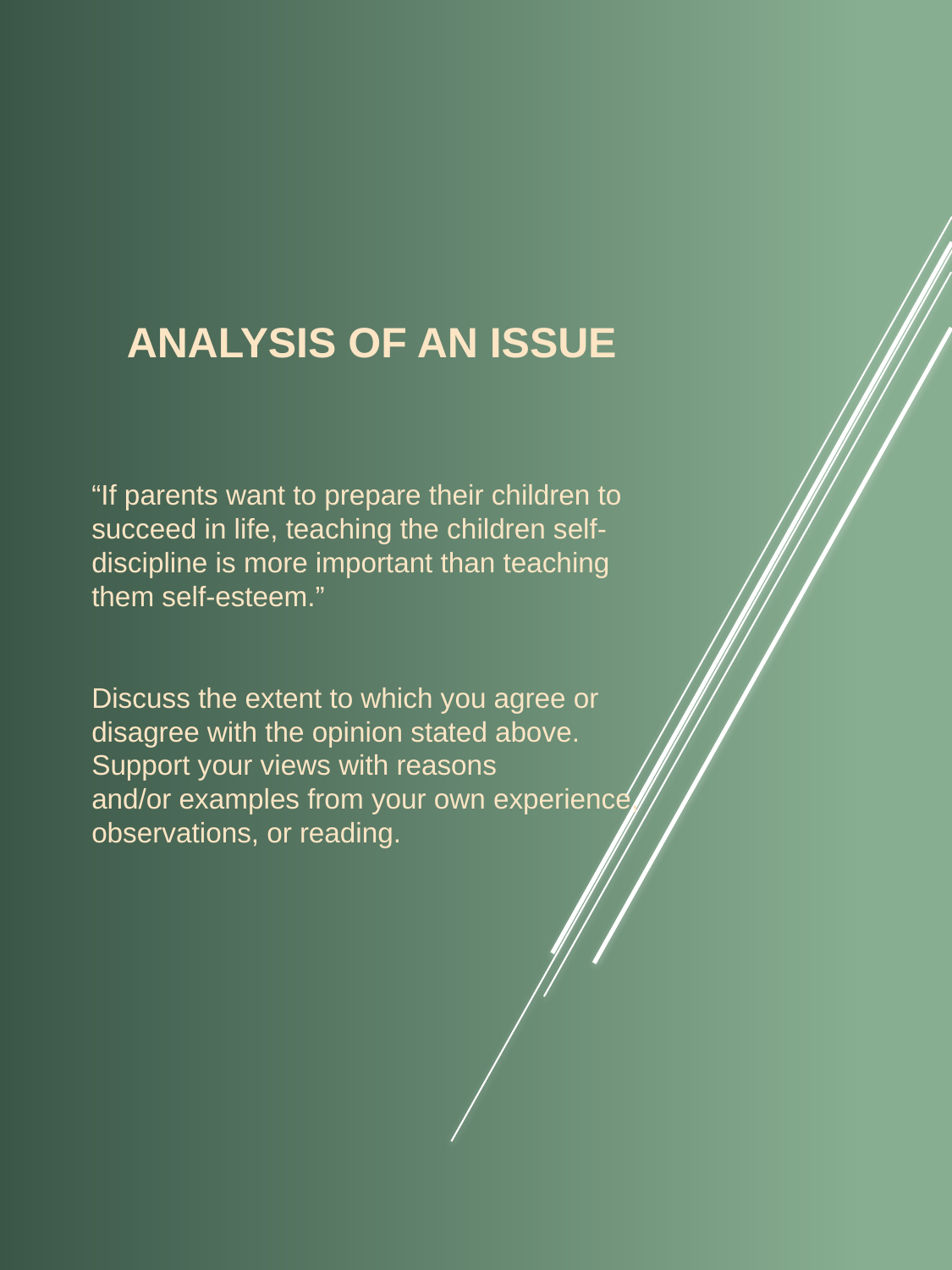

Analysis of an Issue
# “If parents want to prepare their children to succeed in life, teaching the children self-discipline is more important than teaching them self-esteem.” Discuss the extent to which you agree or disagree with the opinion stated above. Support your views with reasons and/or examples from your own experience, observations, or reading.